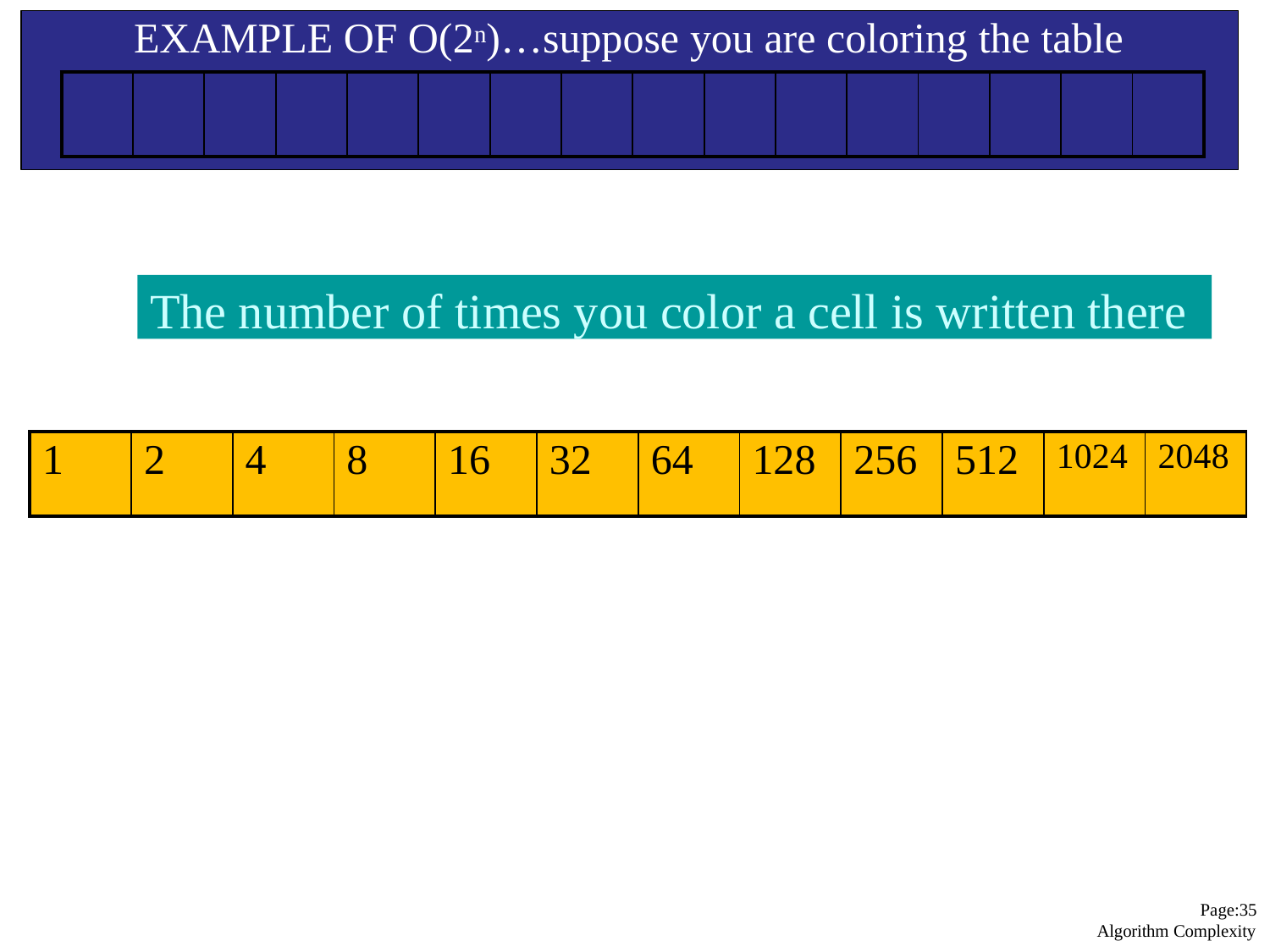

# EXAMPLE OF O(2n)…suppose you are coloring the table
|  |  |  |  |  |  |  |  |  |  |  |  |  |  |  |  |
| --- | --- | --- | --- | --- | --- | --- | --- | --- | --- | --- | --- | --- | --- | --- | --- |
The number of times you color a cell is written there
| 1 | 2 | 4 | 8 | 16 | 32 | 64 | 128 | 256 | 512 | 1024 | 2048 |
| --- | --- | --- | --- | --- | --- | --- | --- | --- | --- | --- | --- |
Page:35 Algorithm Complexity